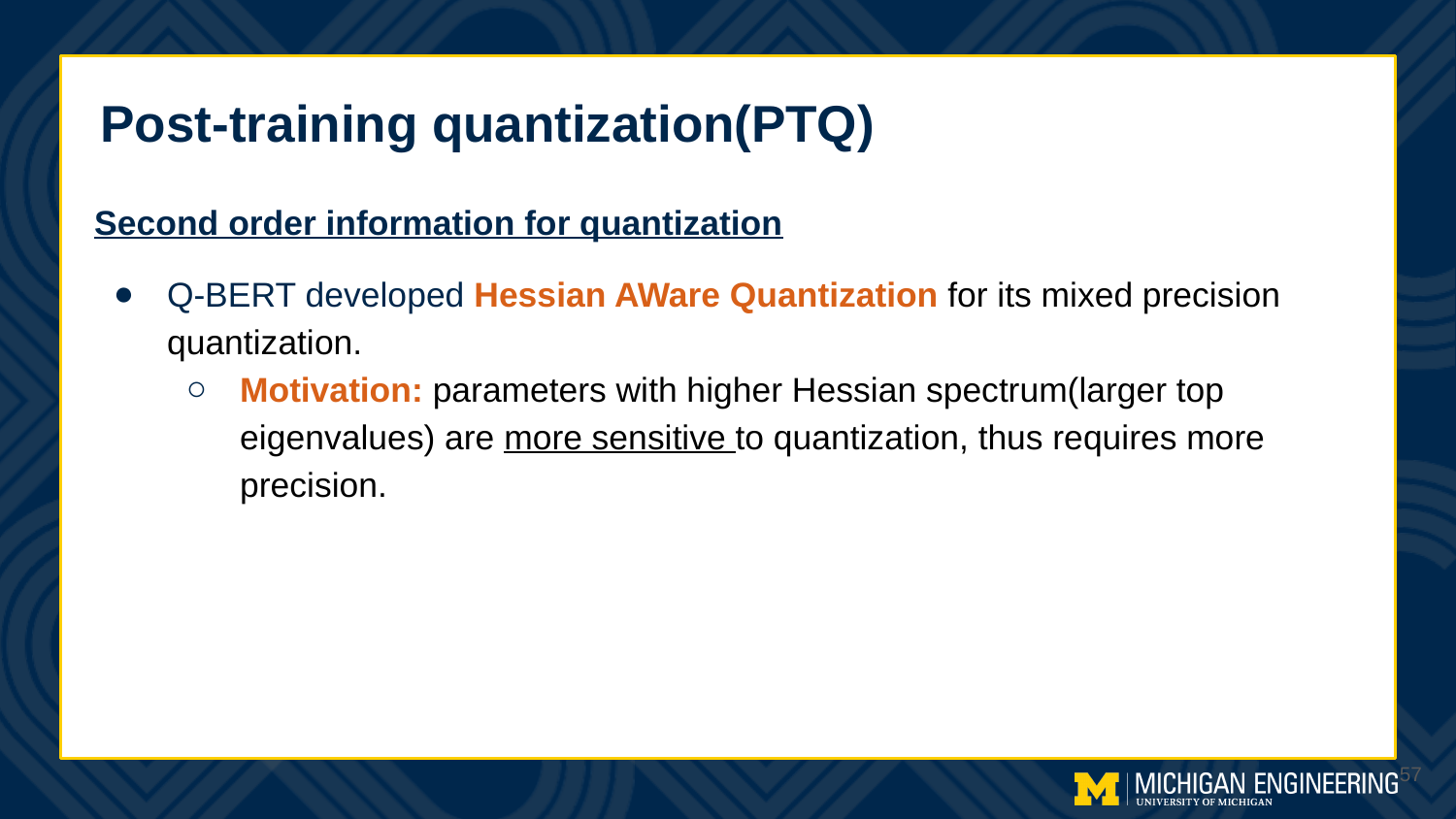

# Post-training quantization(PTQ)
Second order information for quantization
Q-BERT developed Hessian AWare Quantization for its mixed precision quantization.
Motivation: parameters with higher Hessian spectrum(larger top eigenvalues) are more sensitive to quantization, thus requires more precision.

57